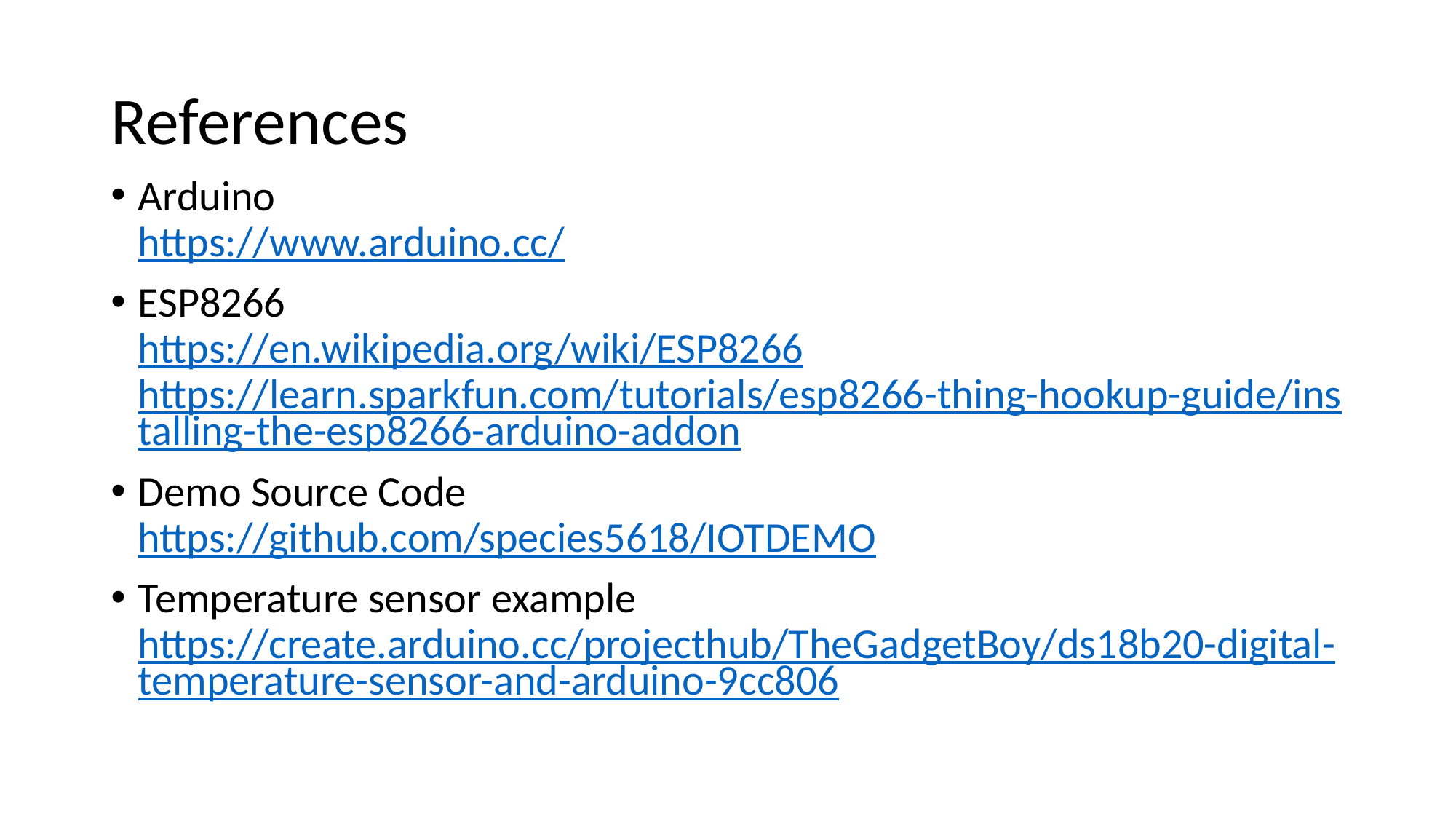

# References
Arduino
https://www.arduino.cc/
ESP8266
https://en.wikipedia.org/wiki/ESP8266
https://learn.sparkfun.com/tutorials/esp8266-thing-hookup-guide/installing-the-esp8266-arduino-addon
Demo Source Code
https://github.com/species5618/IOTDEMO
Temperature sensor example https://create.arduino.cc/projecthub/TheGadgetBoy/ds18b20-digital-temperature-sensor-and-arduino-9cc806